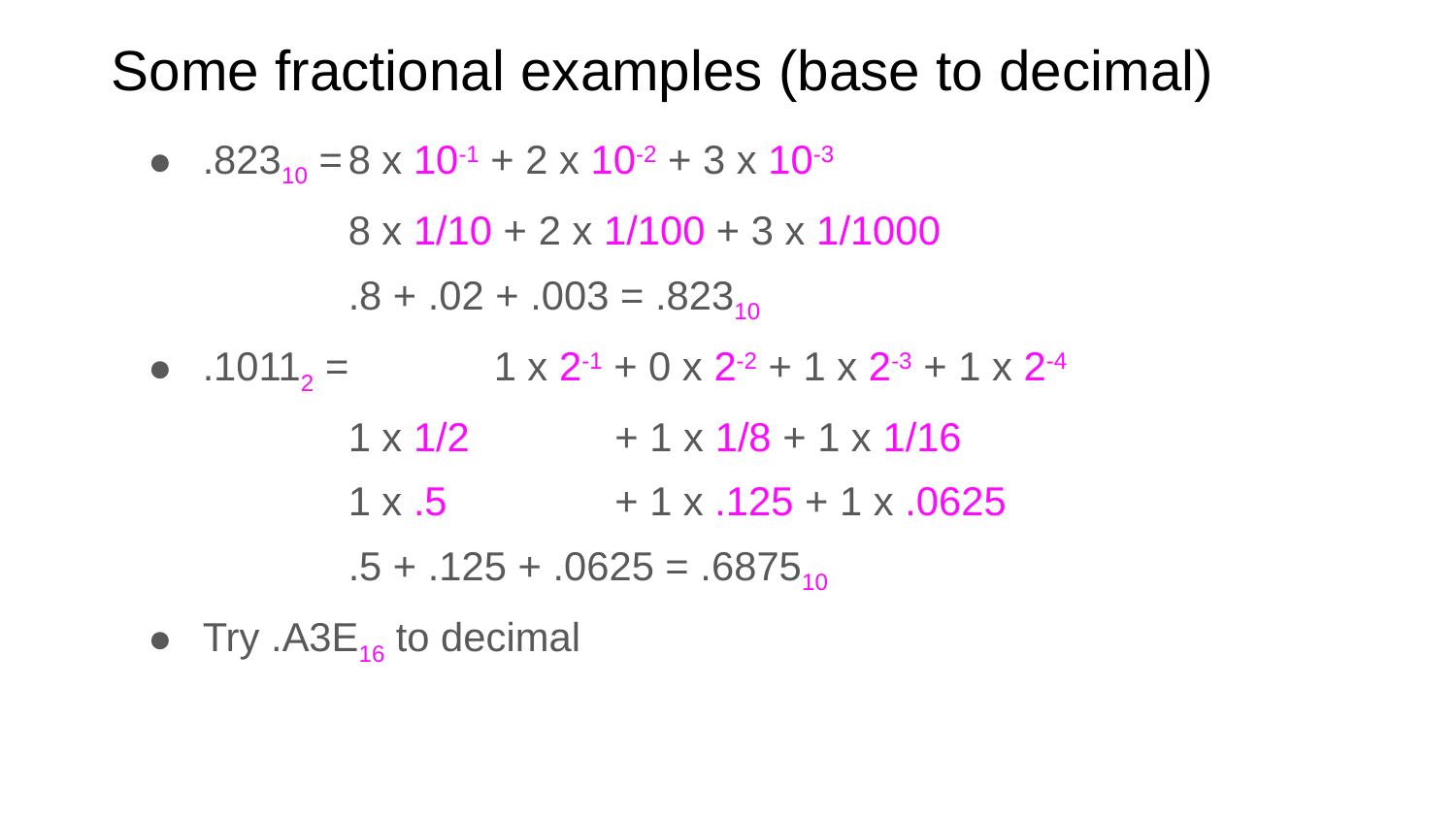

# Some fractional examples (base to decimal)
.82310 =	8 x 10-1 + 2 x 10-2 + 3 x 10-3
                	8 x 1/10 + 2 x 1/100 + 3 x 1/1000
               	.8 + .02 + .003 = .82310
.10112 =	1 x 2-1 + 0 x 2-2 + 1 x 2-3 + 1 x 2-4
                 	1 x 1/2             + 1 x 1/8 + 1 x 1/16
                	1 x .5               + 1 x .125 + 1 x .0625
                        	.5 + .125 + .0625 = .687510
Try .A3E16 to decimal